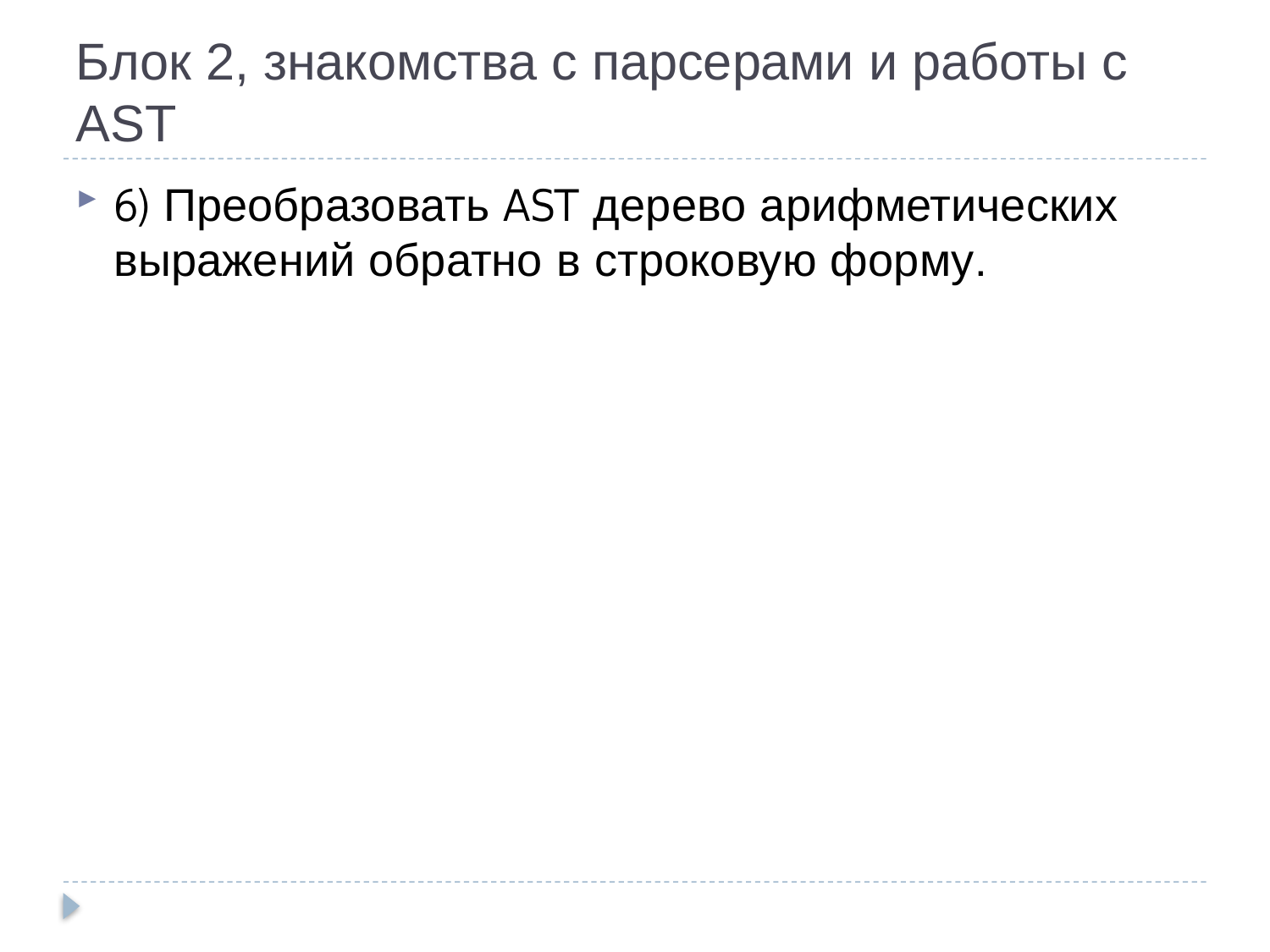

# Блок 2, знакомства с парсерами и работы с AST
6) Преобразовать AST дерево арифметических выражений обратно в строковую форму.